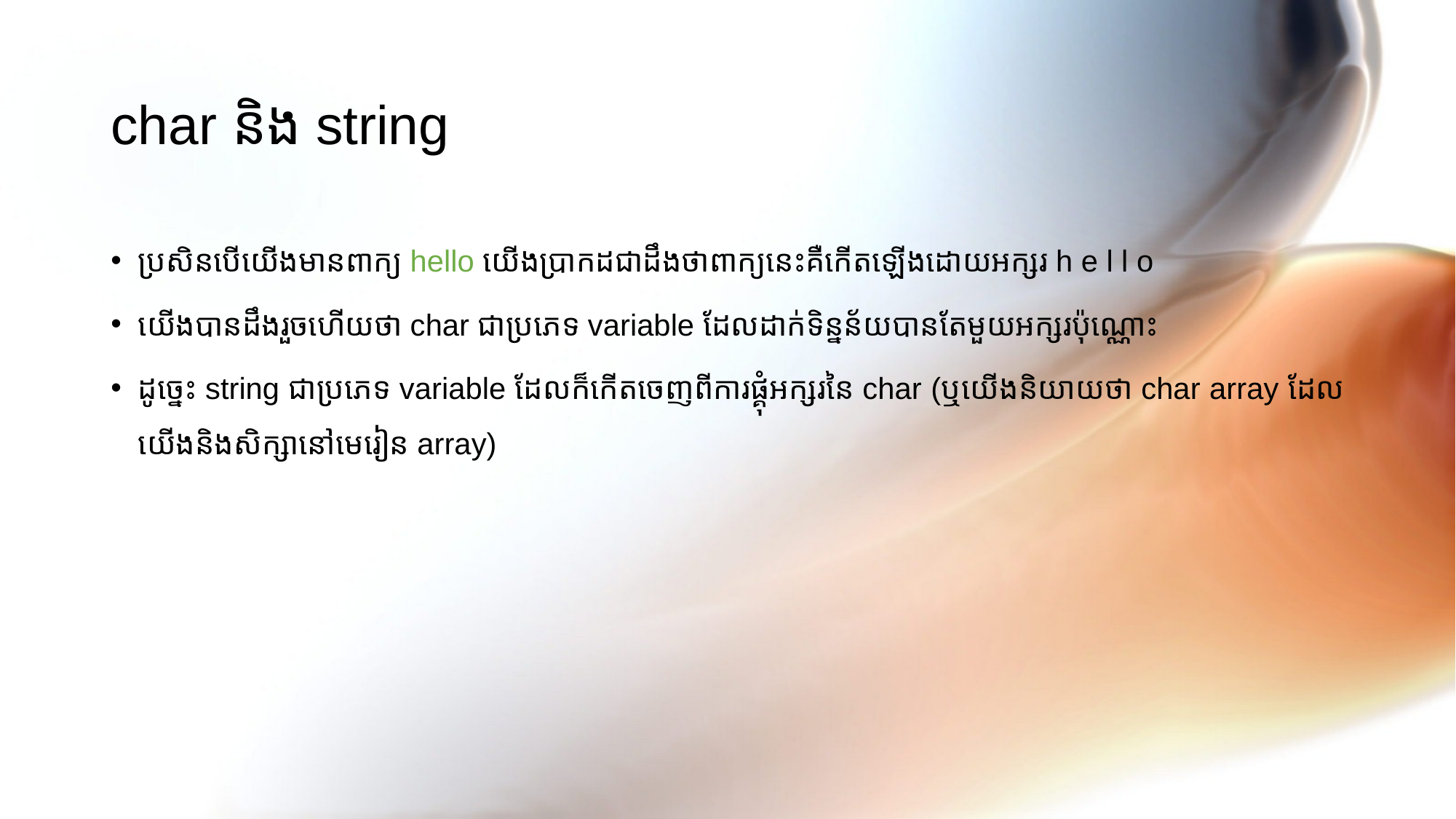

# char និង string
ប្រសិនបើយើងមានពាក្យ hello យើងប្រាកដជាដឹងថាពាក្យនេះគឺកើតឡើងដោយអក្សរ h e l l o
យើងបានដឹងរួចហើយថា char ជាប្រភេទ variable ដែលដាក់ទិន្នន័យបានតែមួយអក្សរប៉ុណ្ណោះ
ដូច្នេះ string ជាប្រភេទ variable ដែលក៏កើតចេញពីការផ្គុំអក្សរនៃ char (ឬយើងនិយាយថា char array ដែលយើងនិងសិក្សានៅមេរៀន array)